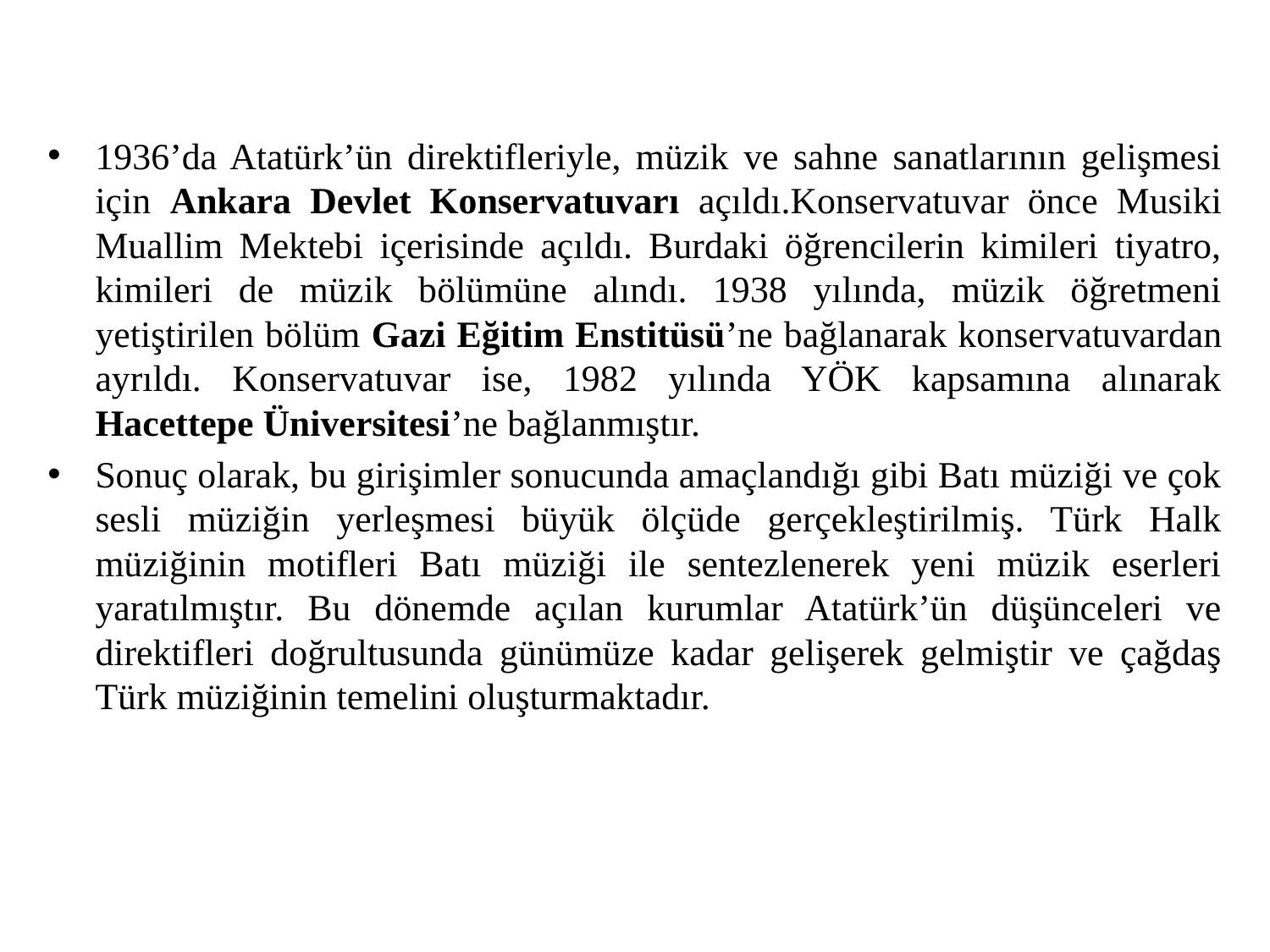

1936’da Atatürk’ün direktifleriyle, müzik ve sahne sanatlarının gelişmesi için Ankara Devlet Konservatuvarı açıldı.Konservatuvar önce Musiki Muallim Mektebi içerisinde açıldı. Burdaki öğrencilerin kimileri tiyatro, kimileri de müzik bölümüne alındı. 1938 yılında, müzik öğretmeni yetiştirilen bölüm Gazi Eğitim Enstitüsü’ne bağlanarak konservatuvardan ayrıldı. Konservatuvar ise, 1982 yılında YÖK kapsamına alınarak Hacettepe Üniversitesi’ne bağlanmıştır.
Sonuç olarak, bu girişimler sonucunda amaçlandığı gibi Batı müziği ve çok sesli müziğin yerleşmesi büyük ölçüde gerçekleştirilmiş. Türk Halk müziğinin motifleri Batı müziği ile sentezlenerek yeni müzik eserleri yaratılmıştır. Bu dönemde açılan kurumlar Atatürk’ün düşünceleri ve direktifleri doğrultusunda günümüze kadar gelişerek gelmiştir ve çağdaş Türk müziğinin temelini oluşturmaktadır.